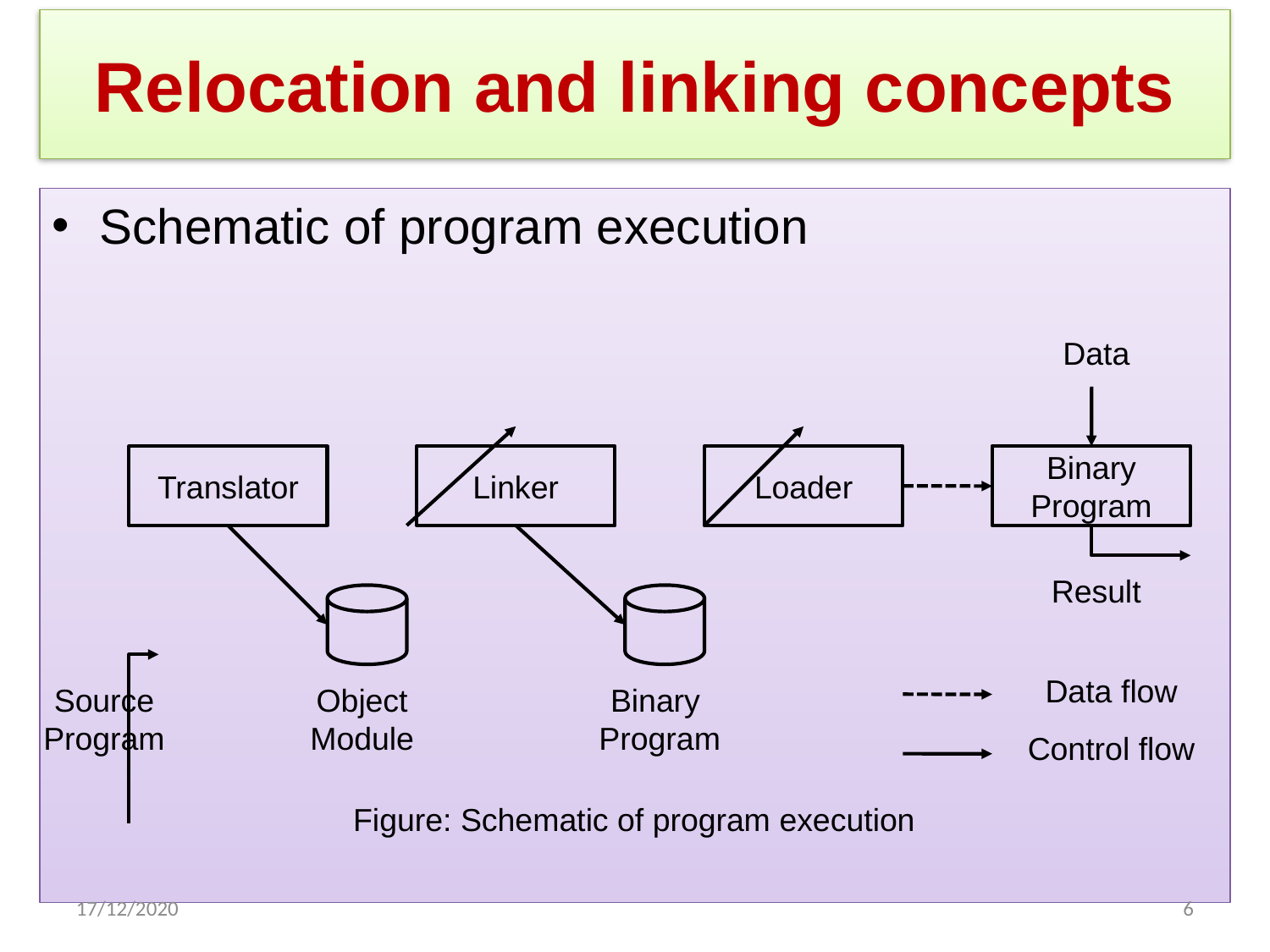

Relocation and linking concepts
Schematic of program execution
Data

Translator
Linker
Loader
Binary Program

Result
Data flow
Source Program
Object Module
Binary  Program

Control flow

Figure: Schematic of program execution
17/12/2020
6